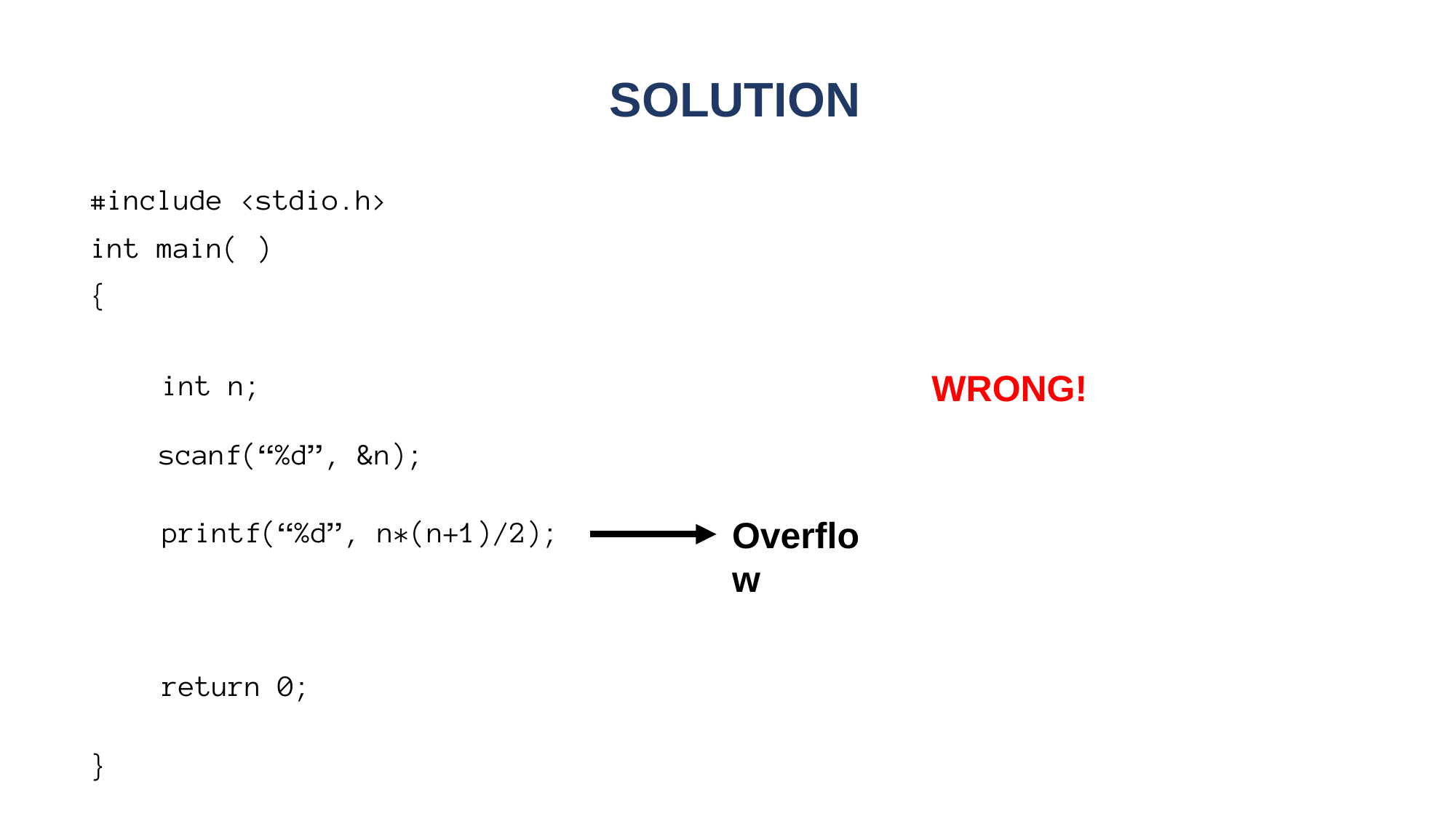

# SOLUTION
#include <stdio.h>
int main( )
{
return 0;
}
int n;
WRONG!
scanf(“%d”, &n);
printf(“%d”, n*(n+1)/2);
Overflow